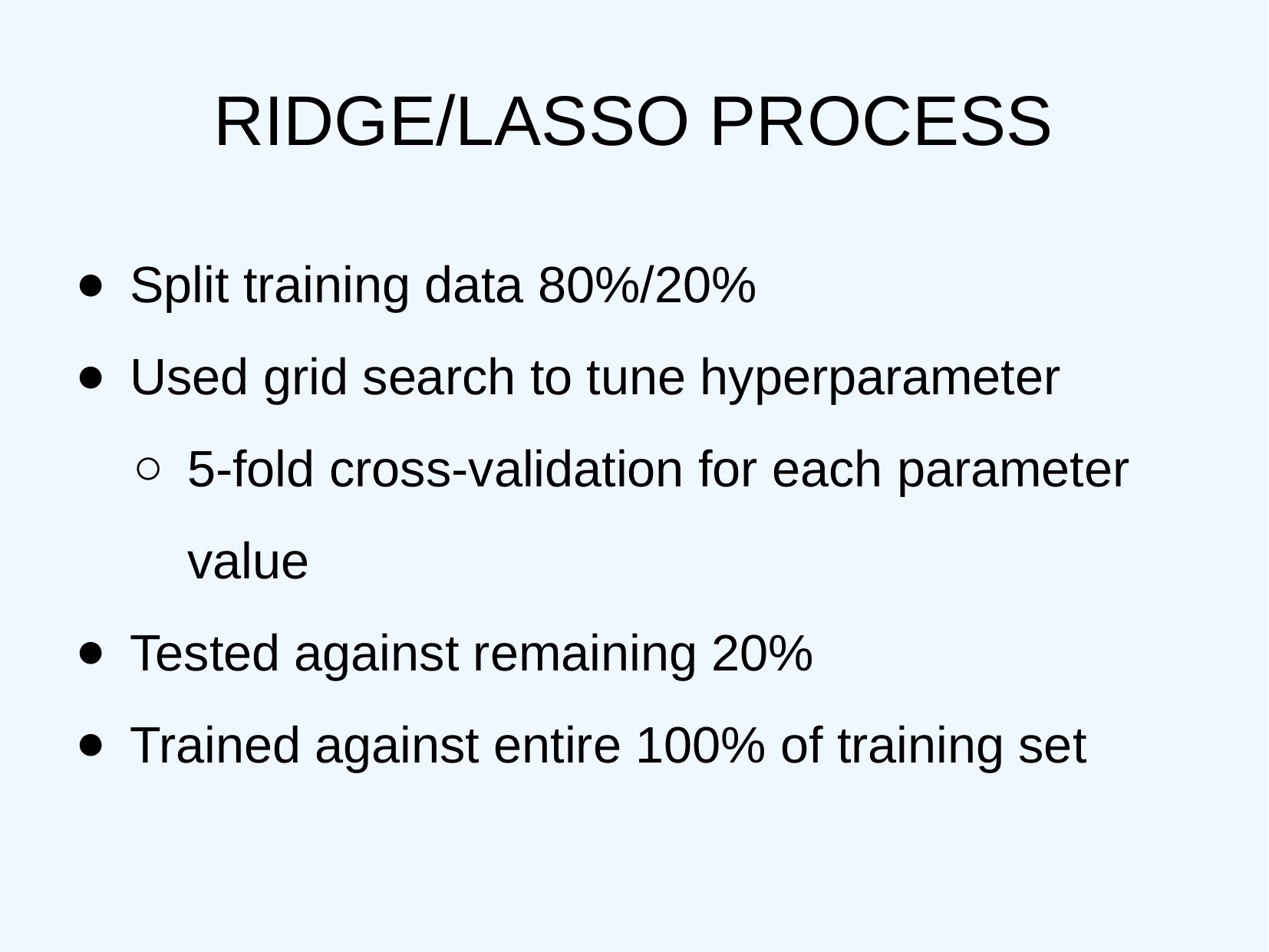

RIDGE/LASSO PROCESS
Split training data 80%/20%
Used grid search to tune hyperparameter
5-fold cross-validation for each parameter value
Tested against remaining 20%
Trained against entire 100% of training set